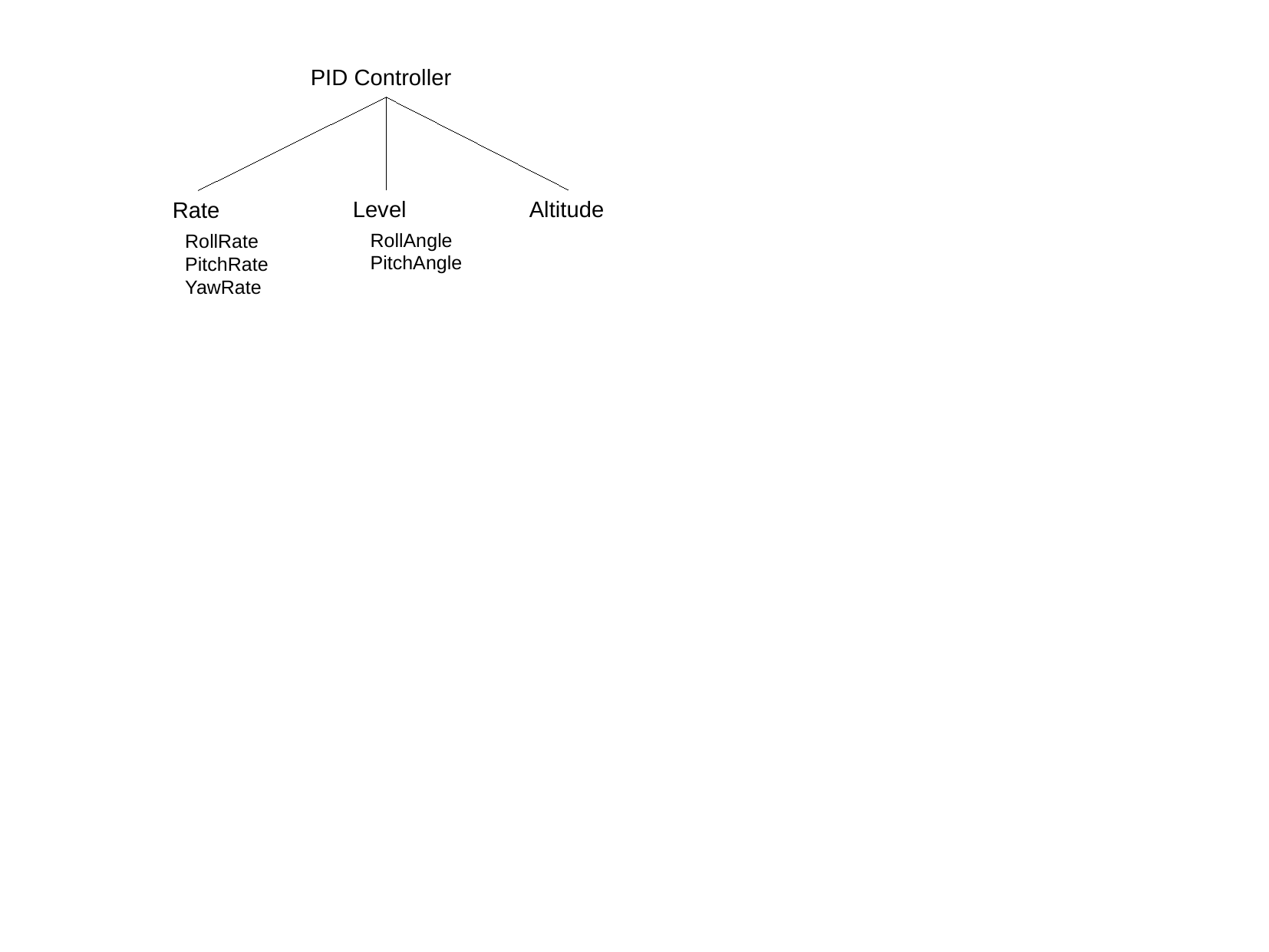

PID Controller
Level
Altitude
Rate
RollAngle
PitchAngle
RollRate
PitchRate
YawRate